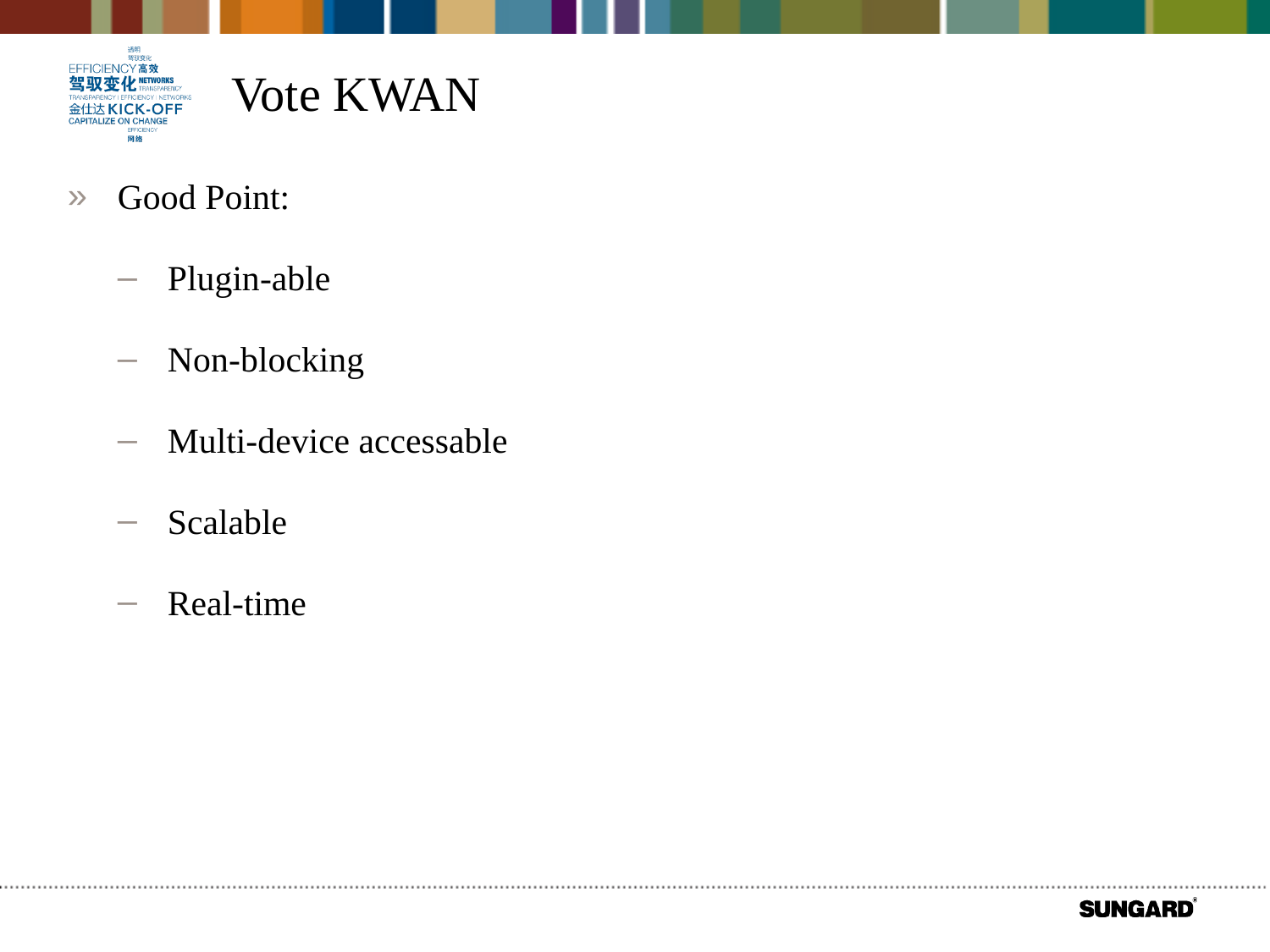

Vote KWAN
Good Point:
Plugin-able
Non-blocking
Multi-device accessable
Scalable
Real-time